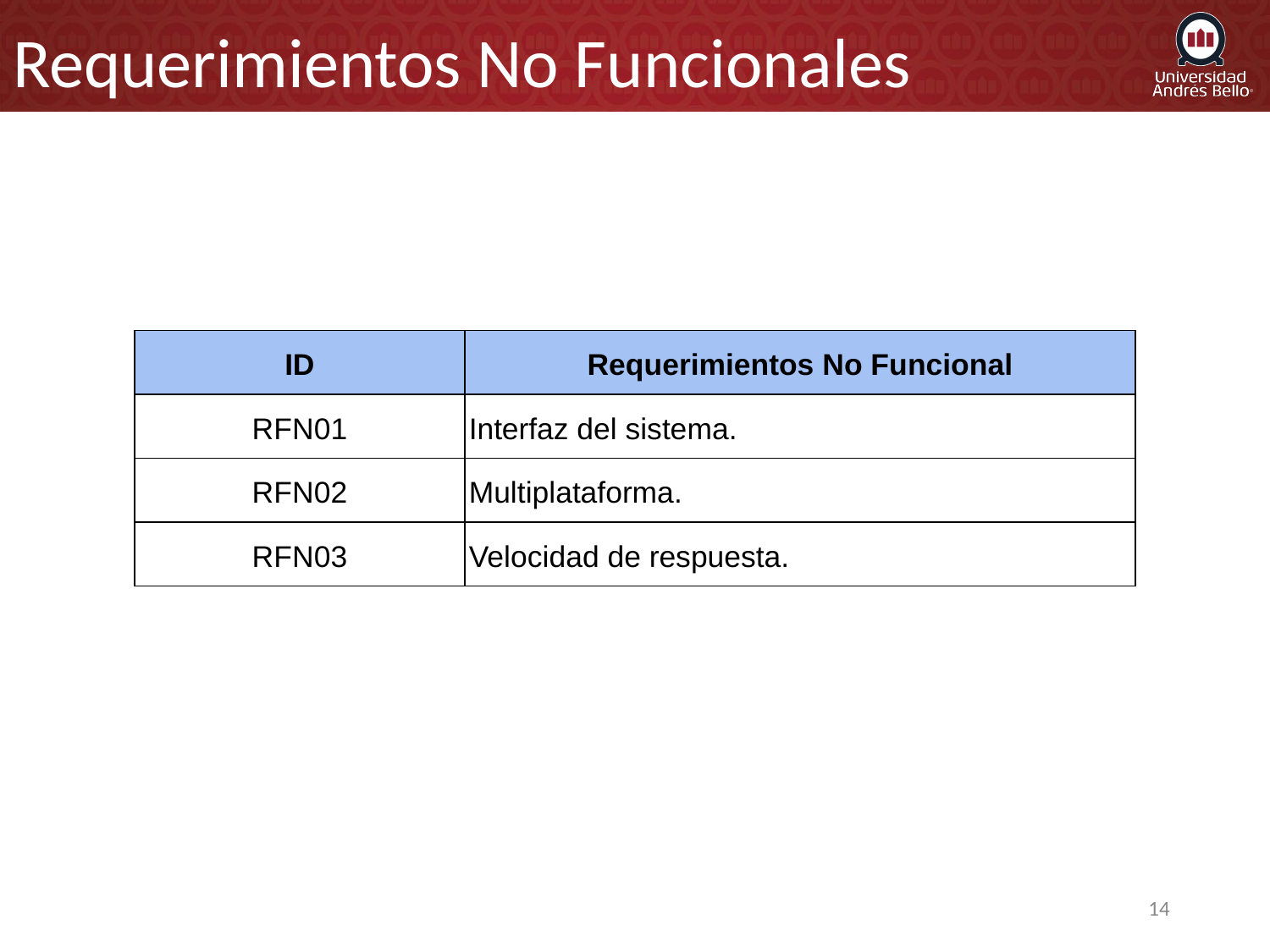

Requerimientos No Funcionales
| ID | Requerimientos No Funcional |
| --- | --- |
| RFN01 | Interfaz del sistema. |
| RFN02 | Multiplataforma. |
| RFN03 | Velocidad de respuesta. |
14